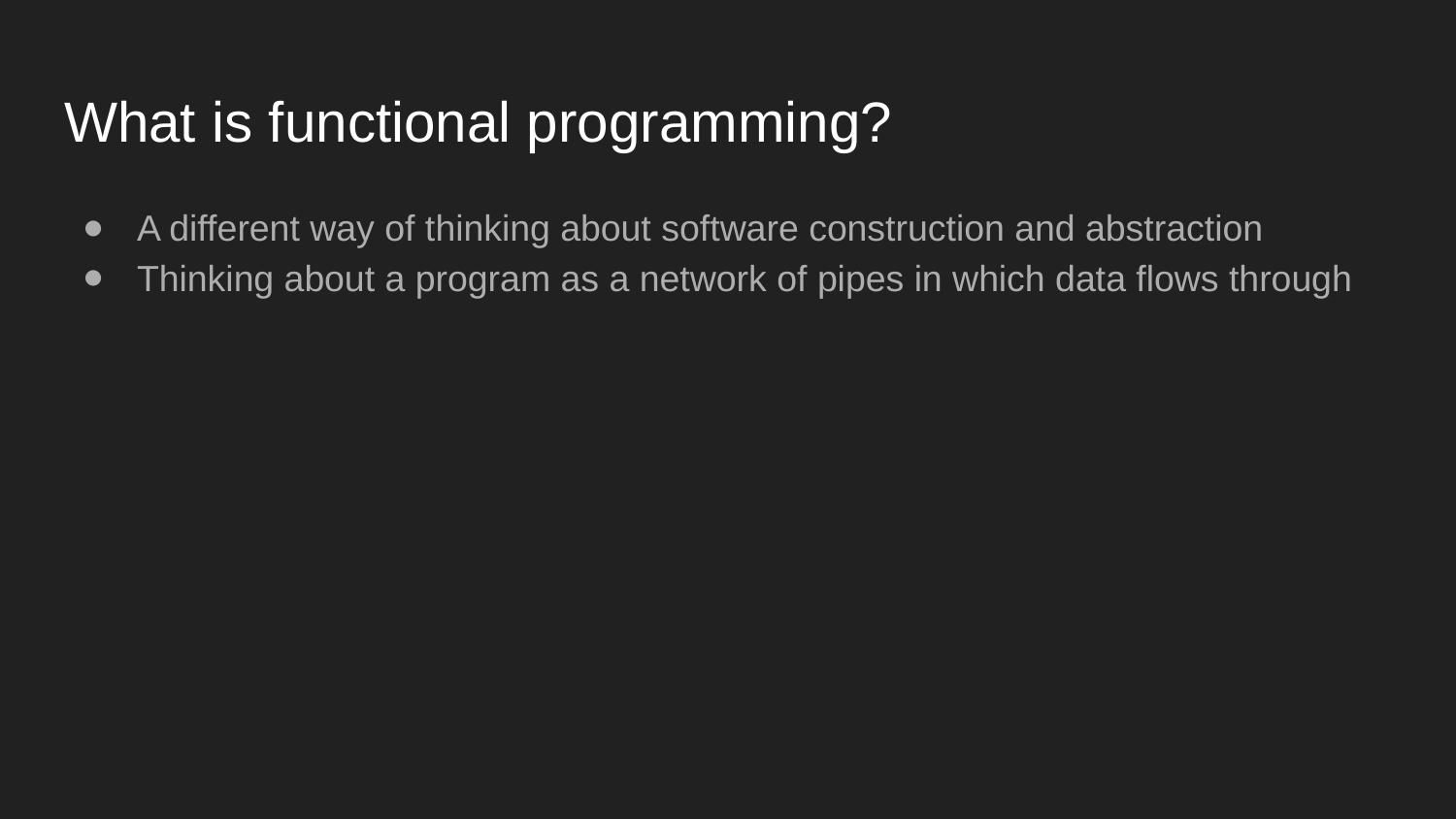

# What is functional programming?
A different way of thinking about software construction and abstraction
Thinking about a program as a network of pipes in which data flows through